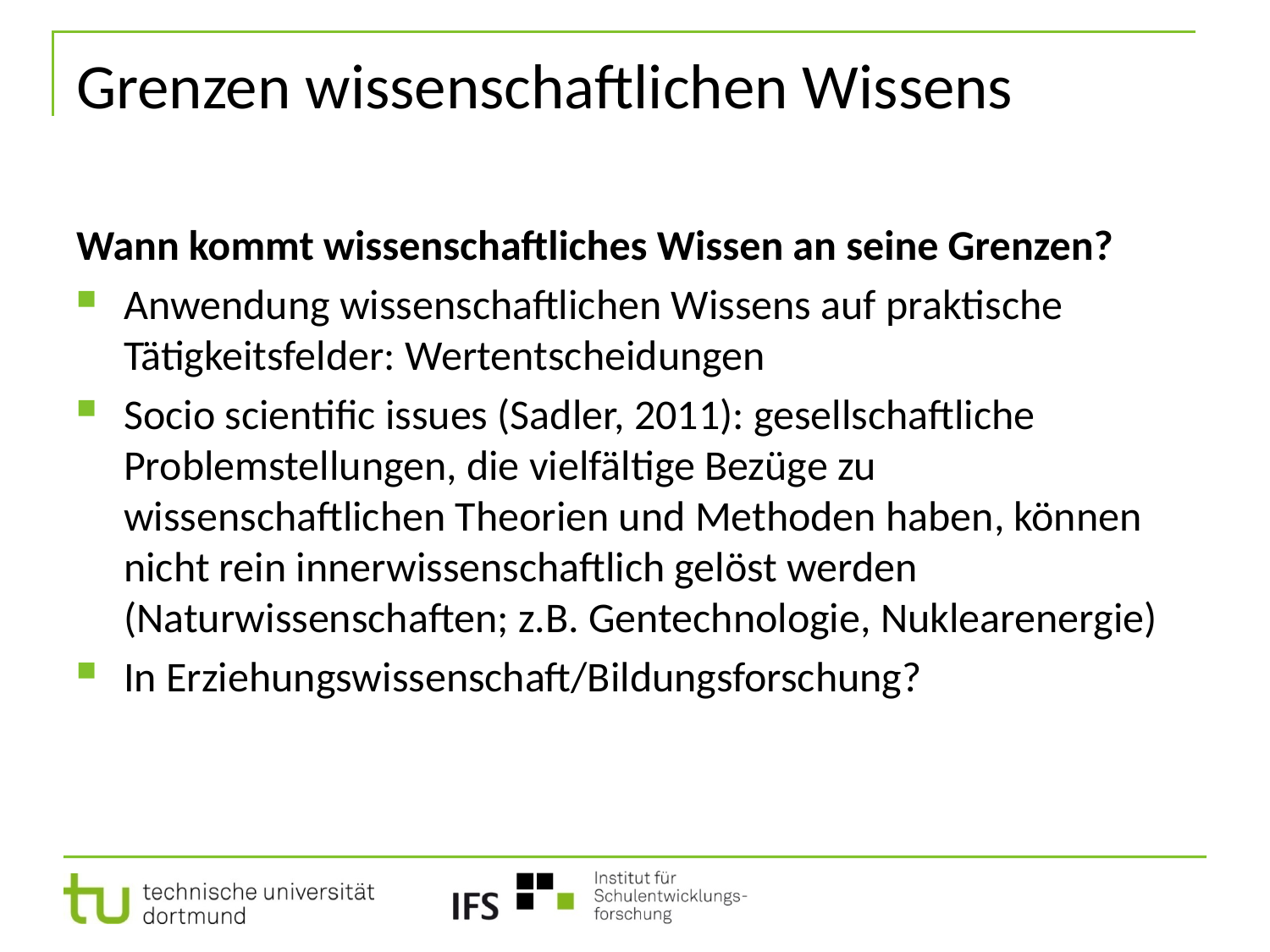

# Grenzen wissenschaftlichen Wissens
Wann kommt wissenschaftliches Wissen an seine Grenzen?
Anwendung wissenschaftlichen Wissens auf praktische Tätigkeitsfelder: Wertentscheidungen
Socio scientific issues (Sadler, 2011): gesellschaftliche Problemstellungen, die vielfältige Bezüge zu wissenschaftlichen Theorien und Methoden haben, können nicht rein innerwissenschaftlich gelöst werden (Naturwissenschaften; z.B. Gentechnologie, Nuklearenergie)
In Erziehungswissenschaft/Bildungsforschung?